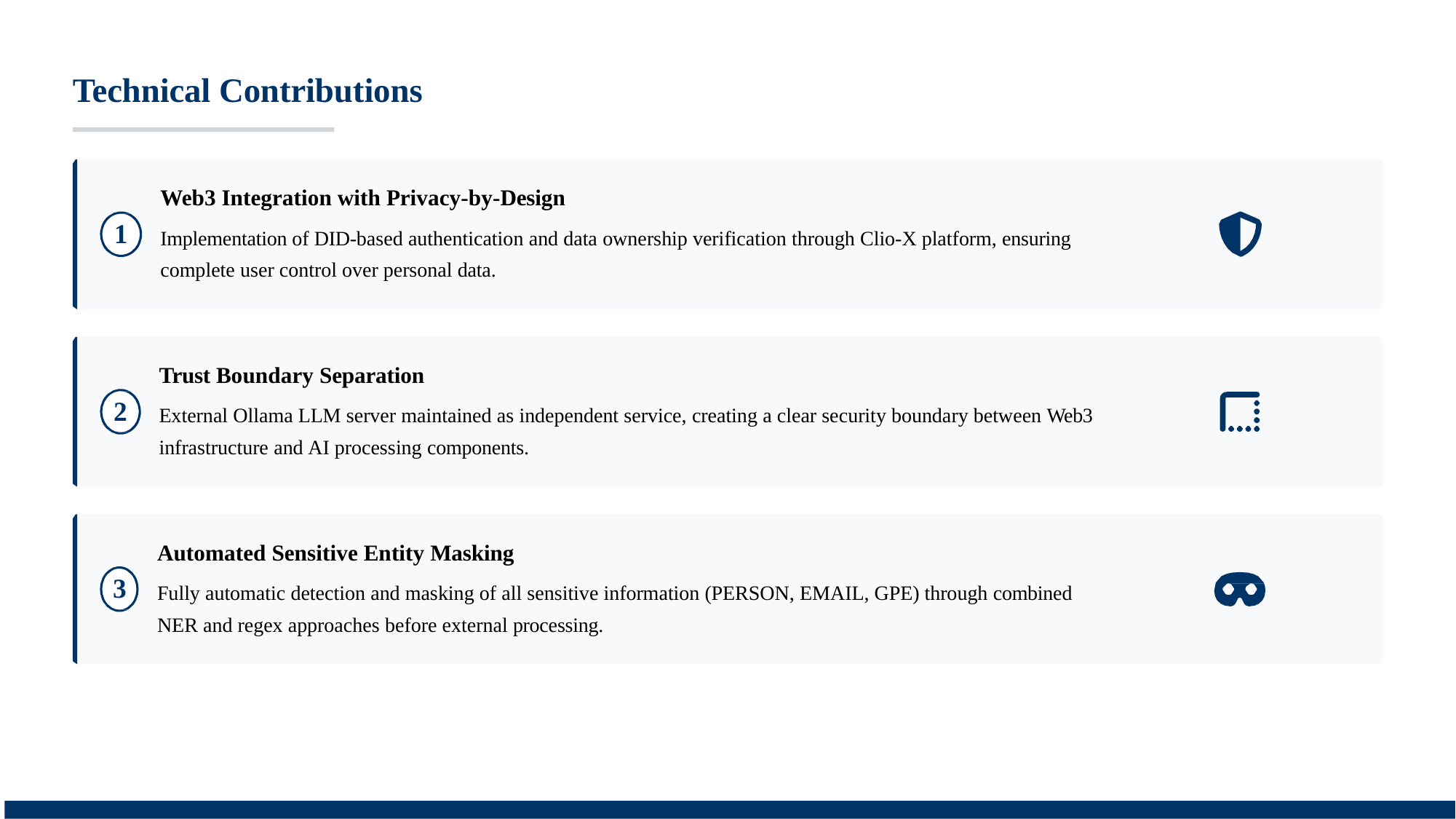

# Technical Contributions

Web3 Integration with Privacy-by-Design
Implementation of DID-based authentication and data ownership verification through Clio-X platform, ensuring complete user control over personal data.

1

Trust Boundary Separation
External Ollama LLM server maintained as independent service, creating a clear security boundary between Web3 infrastructure and AI processing components.

2

Automated Sensitive Entity Masking
Fully automatic detection and masking of all sensitive information (PERSON, EMAIL, GPE) through combined NER and regex approaches before external processing.
3